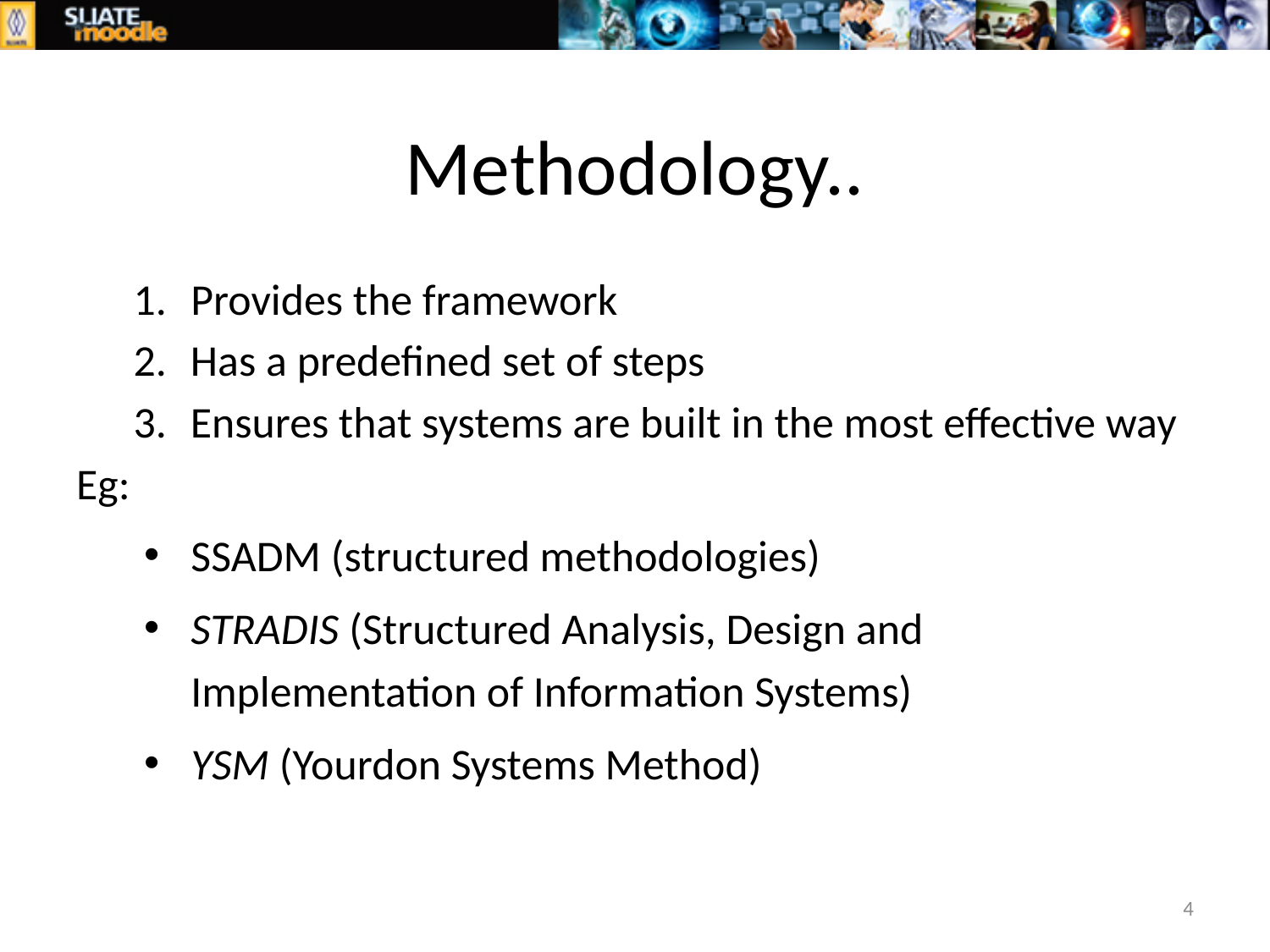

# Methodology..
Provides the framework
Has a predefined set of steps
Ensures that systems are built in the most effective way
Eg:
SSADM (structured methodologies)
STRADIS (Structured Analysis, Design and Implementation of Information Systems)
YSM (Yourdon Systems Method)
4